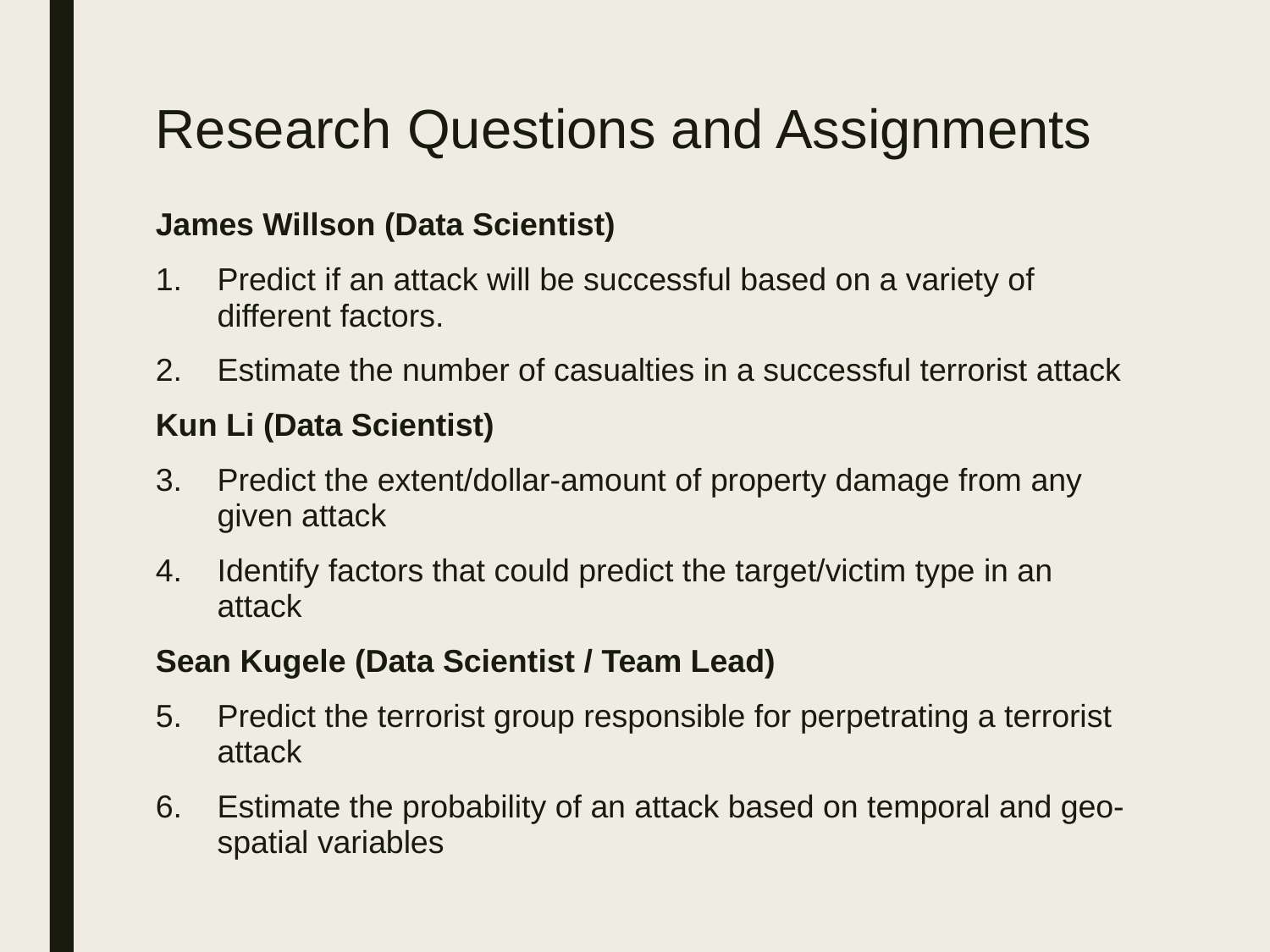

# Research Questions and Assignments
James Willson (Data Scientist)
Predict if an attack will be successful based on a variety of different factors.
Estimate the number of casualties in a successful terrorist attack
Kun Li (Data Scientist)
Predict the extent/dollar-amount of property damage from any given attack
Identify factors that could predict the target/victim type in an attack
Sean Kugele (Data Scientist / Team Lead)
Predict the terrorist group responsible for perpetrating a terrorist attack
Estimate the probability of an attack based on temporal and geo-spatial variables